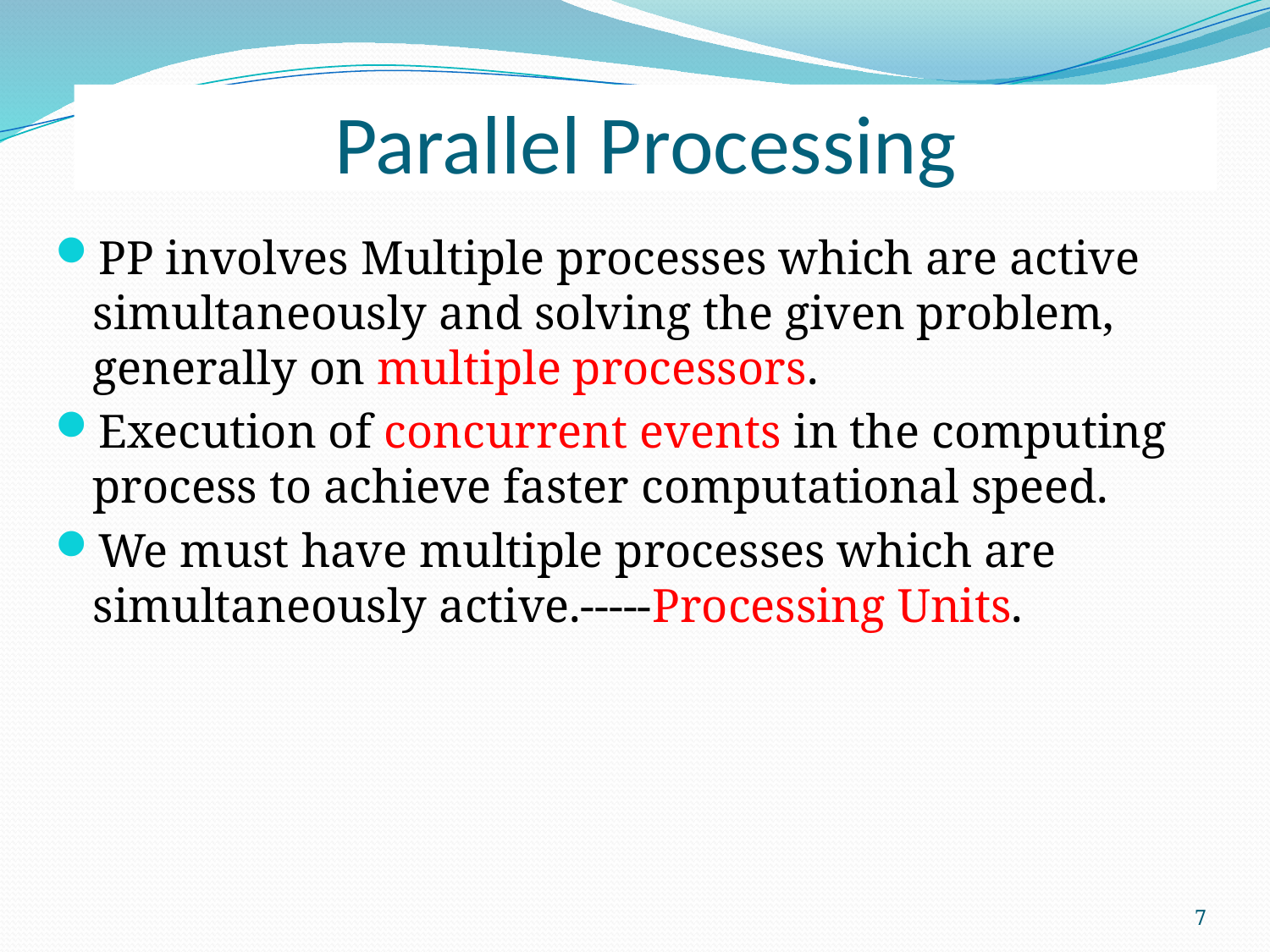

# Parallel Processing
PP involves Multiple processes which are active simultaneously and solving the given problem, generally on multiple processors.
Execution of concurrent events in the computing process to achieve faster computational speed.
We must have multiple processes which are simultaneously active.-----Processing Units.

7